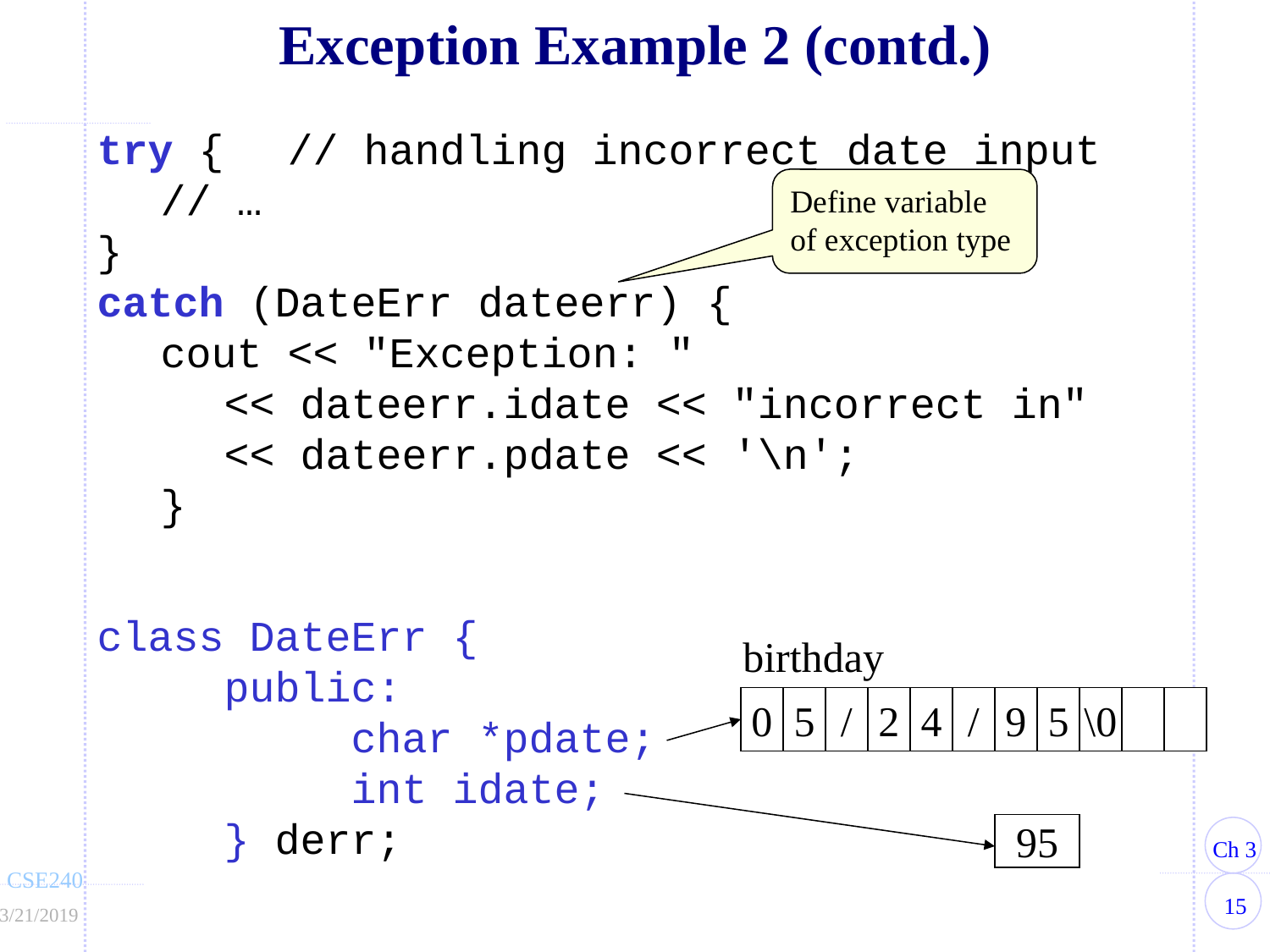

Exception Example 2 (contd.)
try {	// handling incorrect date input
	// …
}
catch (DateErr dateerr) {
	cout << "Exception: "
		<< dateerr.idate << "incorrect in"
		<< dateerr.pdate << '\n';
	}
Define variable  of exception type
class DateErr {
	public:
		char *pdate;
		int idate;
	} derr;
birthday
0
5
/
2
4
/
9
5
\0

95